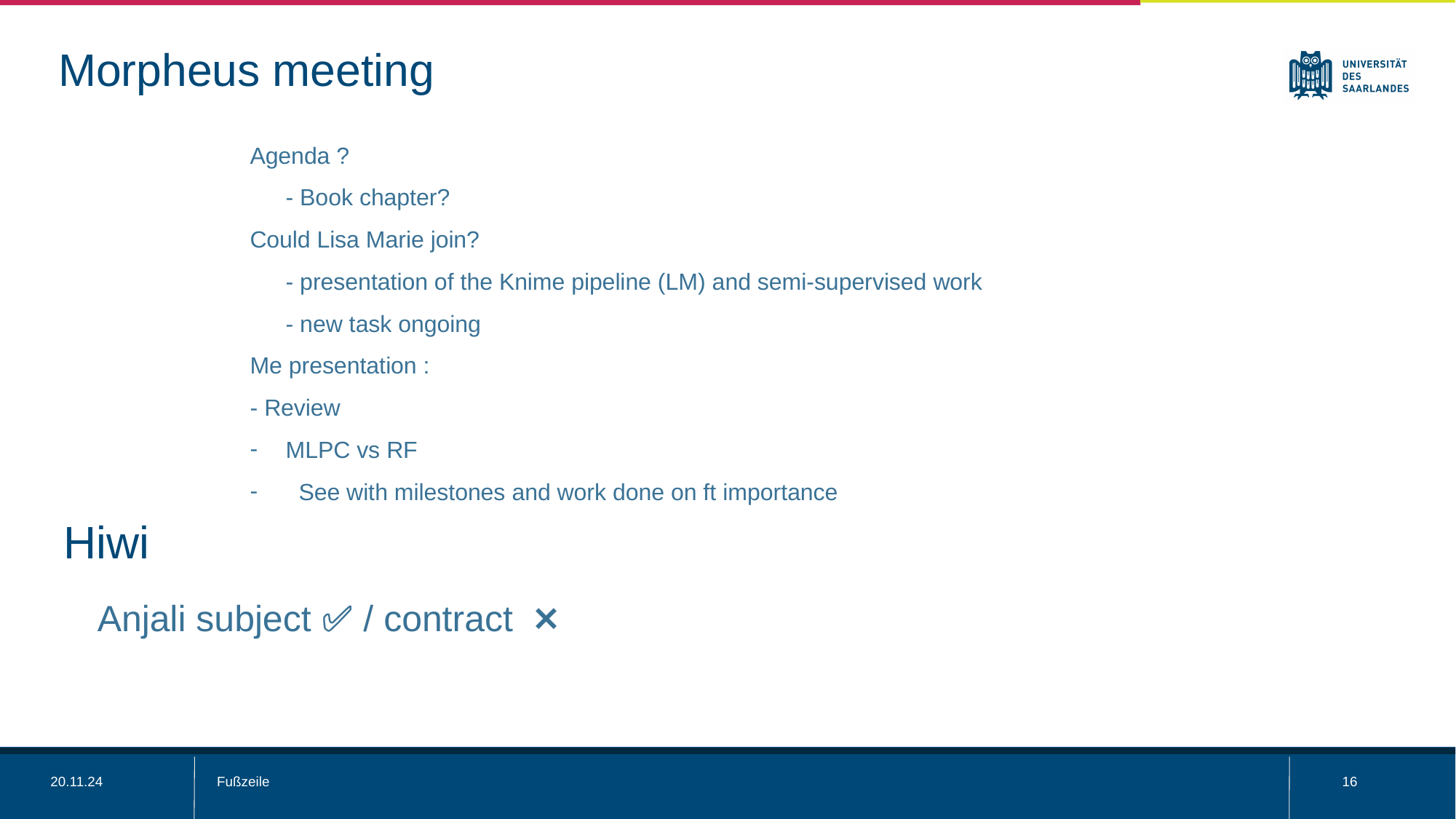

Morpheus meeting
Agenda ?
	- Book chapter?
Could Lisa Marie join?
	- presentation of the Knime pipeline (LM) and semi-supervised work
	- new task ongoing
Me presentation :
- Review
MLPC vs RF
  See with milestones and work done on ft importance

Hiwi
Anjali subject ✅ / contract  ❌
20.11.24
Fußzeile
16